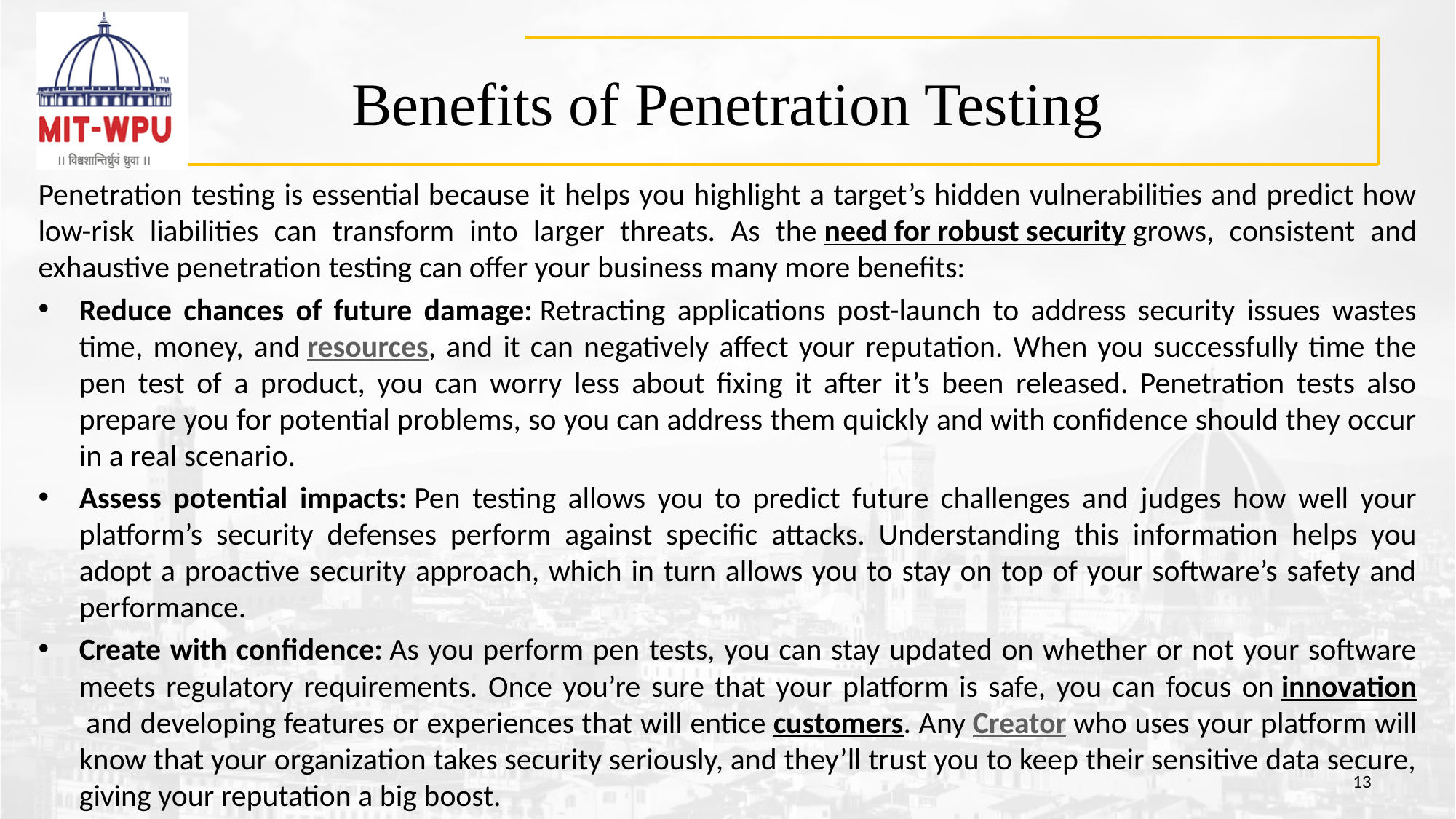

# Benefits of Penetration Testing
Penetration testing is essential because it helps you highlight a target’s hidden vulnerabilities and predict how low-risk liabilities can transform into larger threats. As the need for robust security grows, consistent and exhaustive penetration testing can offer your business many more benefits:
Reduce chances of future damage: Retracting applications post-launch to address security issues wastes time, money, and resources, and it can negatively affect your reputation. When you successfully time the pen test of a product, you can worry less about fixing it after it’s been released. Penetration tests also prepare you for potential problems, so you can address them quickly and with confidence should they occur in a real scenario.
Assess potential impacts: Pen testing allows you to predict future challenges and judges how well your platform’s security defenses perform against specific attacks. Understanding this information helps you adopt a proactive security approach, which in turn allows you to stay on top of your software’s safety and performance.
Create with confidence: As you perform pen tests, you can stay updated on whether or not your software meets regulatory requirements. Once you’re sure that your platform is safe, you can focus on innovation and developing features or experiences that will entice customers. Any Creator who uses your platform will know that your organization takes security seriously, and they’ll trust you to keep their sensitive data secure, giving your reputation a big boost.

13